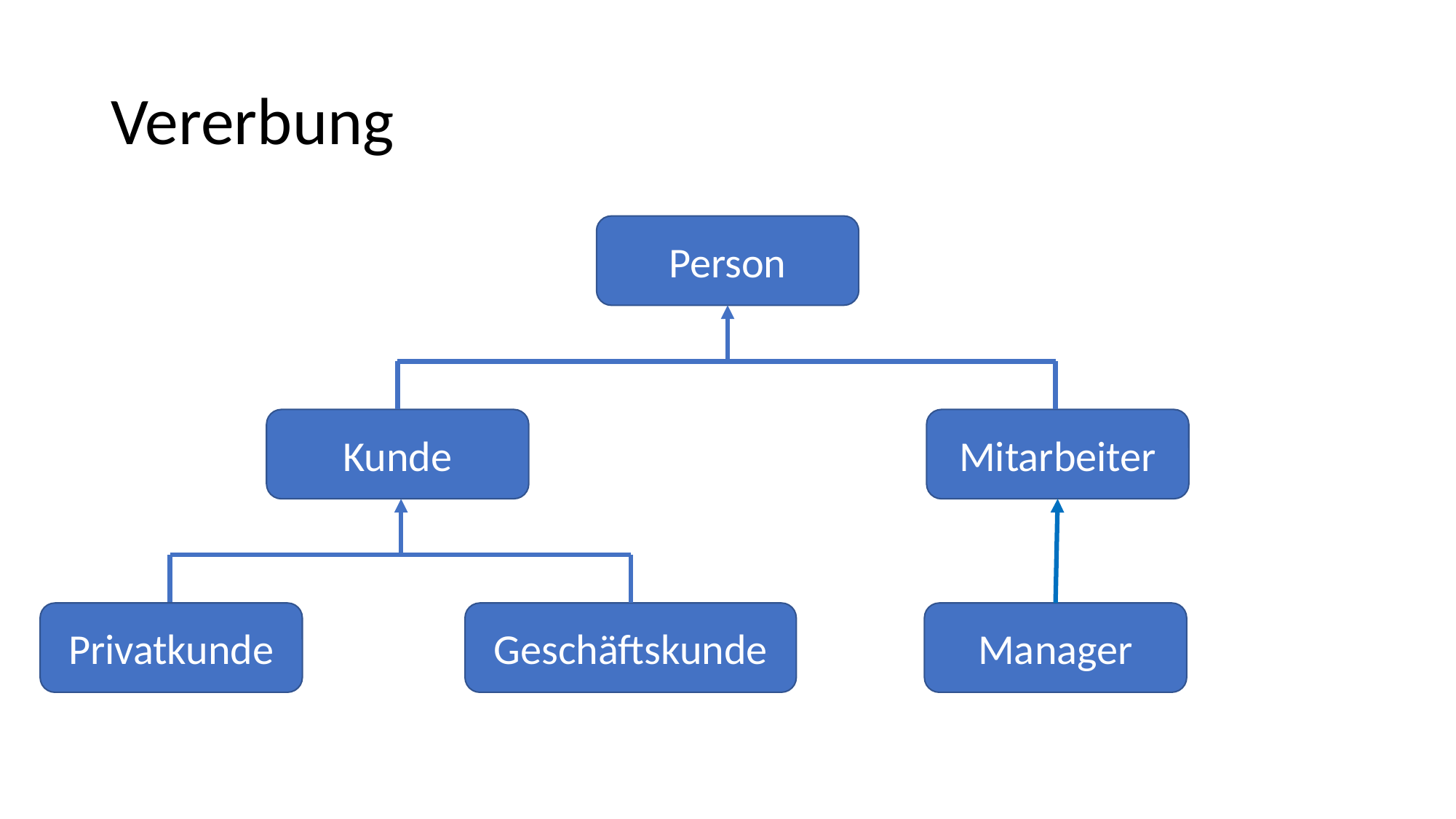

# Vererbung
Person

Kunde
Mitarbeiter
Manager
Privatkunde
Geschäftskunde